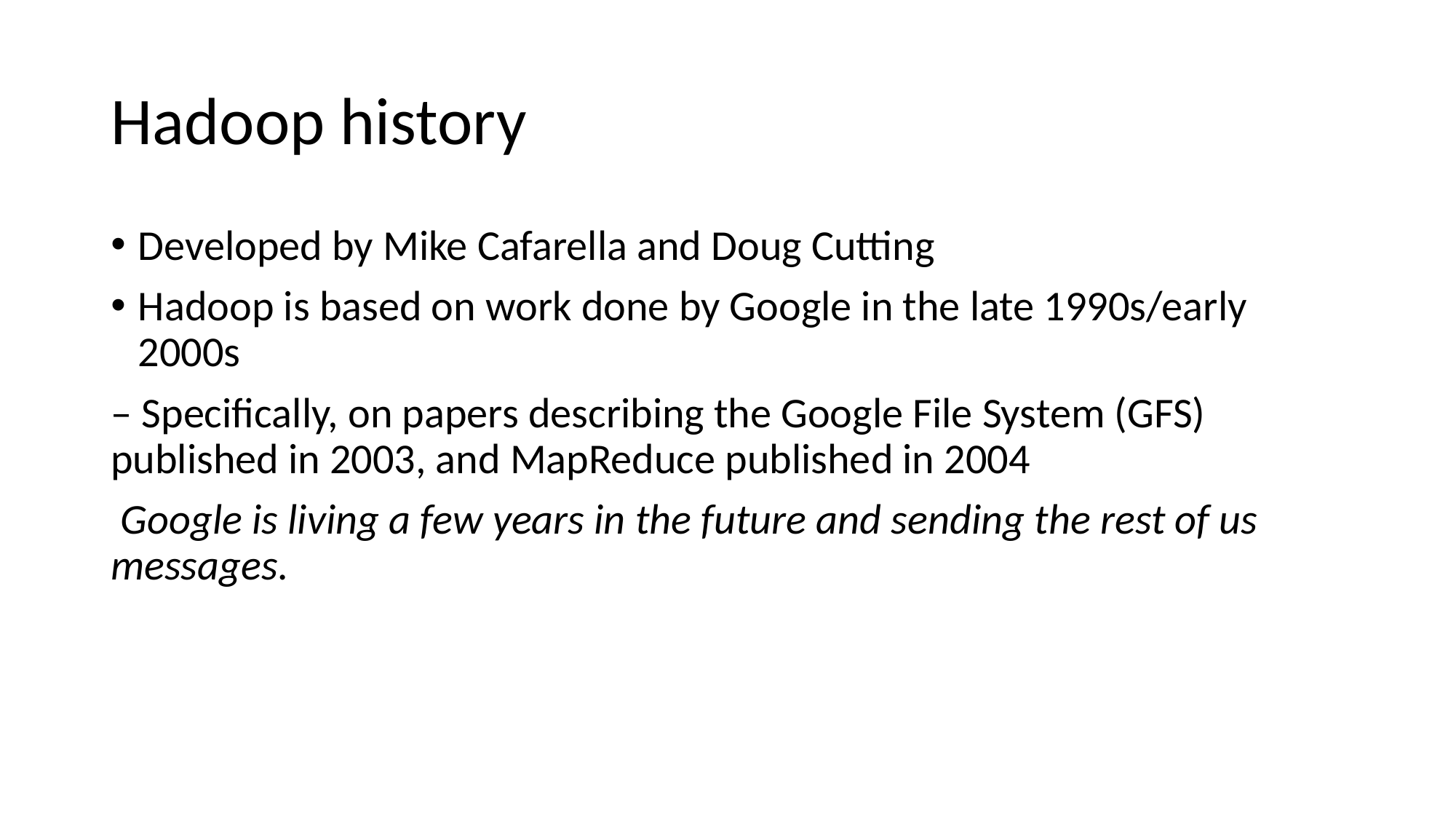

# Hadoop history
Developed by Mike Cafarella and Doug Cutting
Hadoop is based on work done by Google in the late 1990s/early 2000s
– Specifically, on papers describing the Google File System (GFS) published in 2003, and MapReduce published in 2004
 Google is living a few years in the future and sending the rest of us messages.